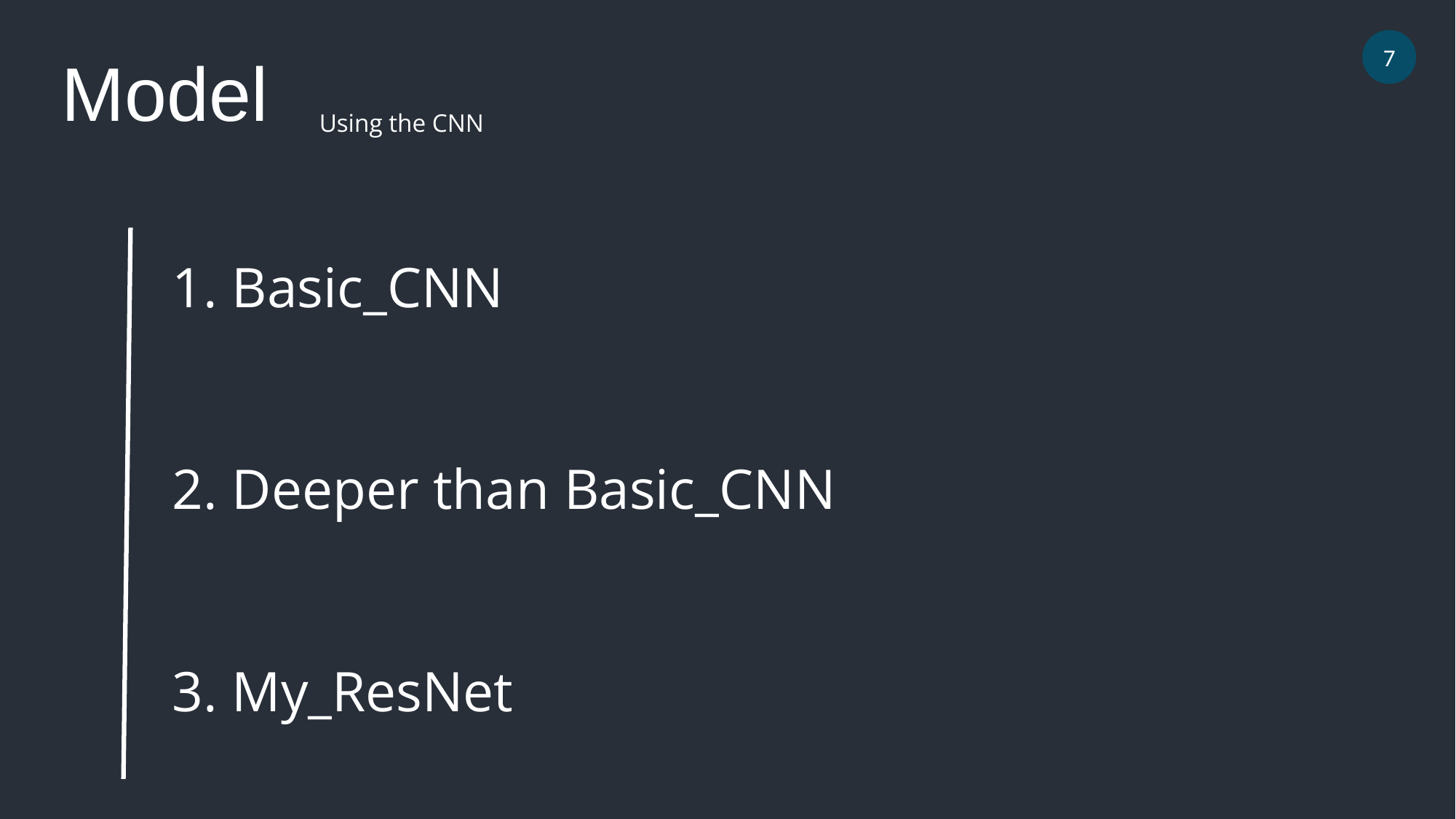

7
Model
Using the CNN
1. Basic_CNN
2. Deeper than Basic_CNN
3. My_ResNet